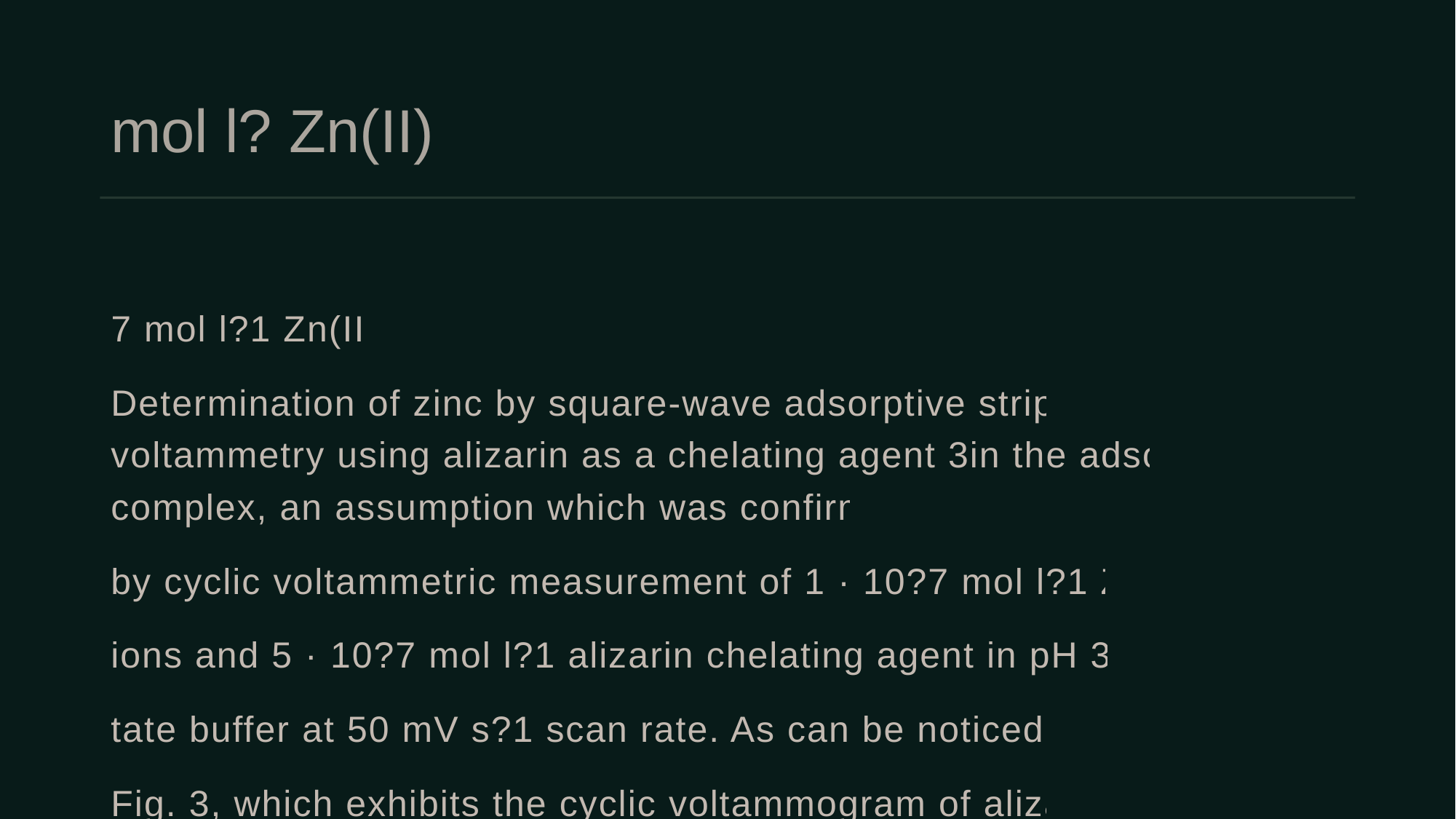

# mol l? Zn(II)
7 mol l?1 Zn(II).
Determination of zinc by square-wave adsorptive stripping voltammetry using alizarin as a chelating agent 3in the adsorbed complex, an assumption which was confirmed
by cyclic voltammetric measurement of 1 · 10?7 mol l?1 Zn(II)
ions and 5 · 10?7 mol l?1 alizarin chelating agent in pH 3 ace-
tate buffer at 50 mV s?1 scan rate. As can be noticed from
Fig. 3, which exhibits the cyclic voltammogram of alizarin–
Zn(II) complex, the absence of the anodic peak at the reverse
scan for the stripping voltammetric peak at ?831 mV con-
firmed the irreversible nature of the evaluated reduction pro-
cess. The first electrochemical peak observed at 655 mV in
the given cyclic voltammogram is more probably resulted from
the cathodic reduction of the electroactive anthraquinone moi-
ety in the alizarin free molecules. Furthermore, when repetitive
cyclic voltammetric measurements for alizarin complex with
Zn(II) were carried out, a well-developed SW-AdSV peak
was observed at ?841 mV for the first cathodic scan, however,O
O         OH
+2 e-
Figure 2 Mechanism of the electrochemical redsucceeding cathodic scans exhibit a gradual decrease in the vol-
tammetric peak intensity, that seemed to indicate the adsorp-
tive characteristic of this complex at the surface of the
employed working electrode. Anyhow, the interfacial accumu-
lation of this ligand–metal ion complex onto the HMDE sur-
face can be used as an effective accumulation step in order
to enhance the electroanalytical determination of zinc ions.